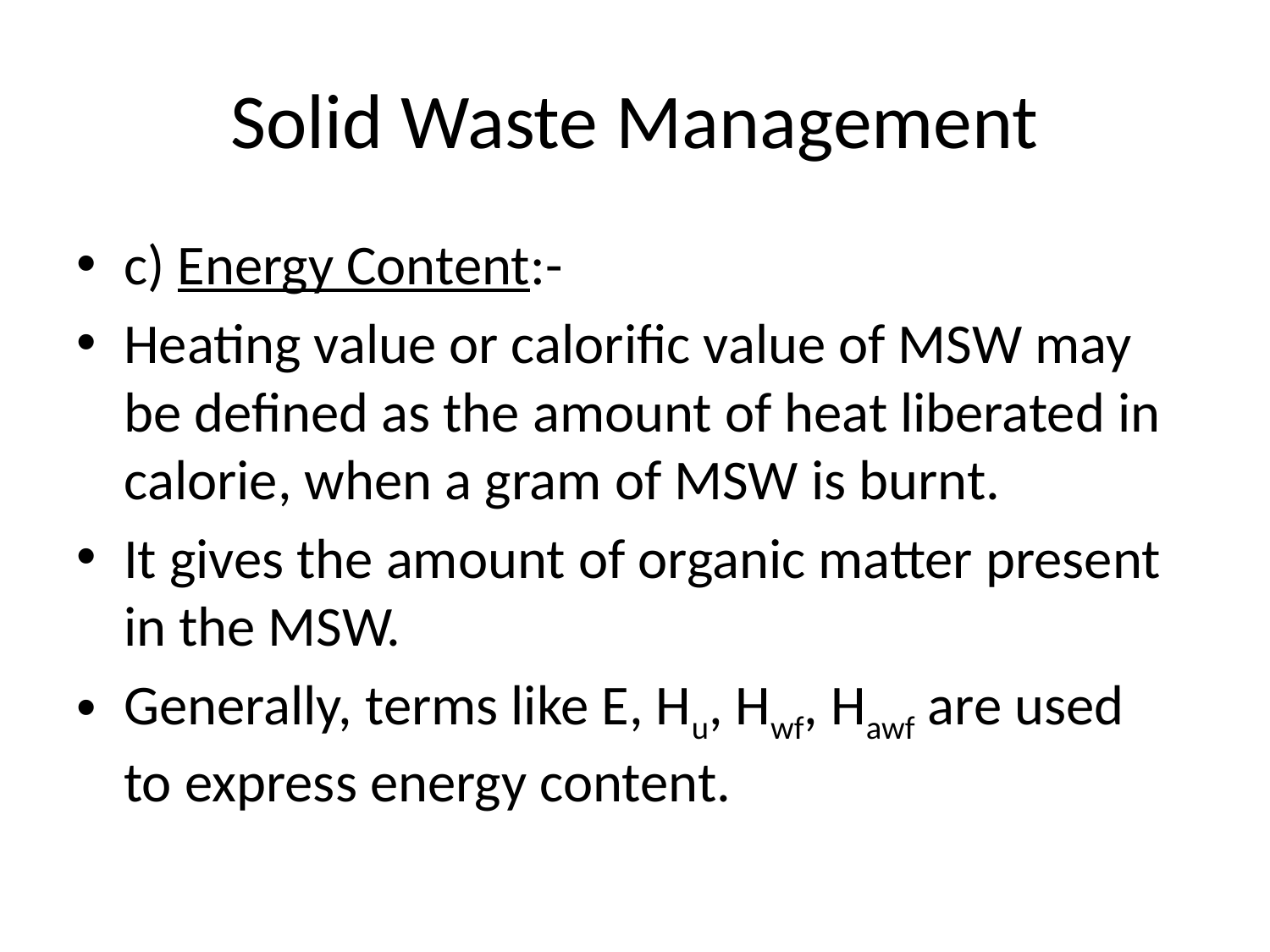

# Solid Waste Management
c) Energy Content:-
Heating value or calorific value of MSW may be defined as the amount of heat liberated in calorie, when a gram of MSW is burnt.
It gives the amount of organic matter present in the MSW.
Generally, terms like E, Hu, Hwf, Hawf are used to express energy content.